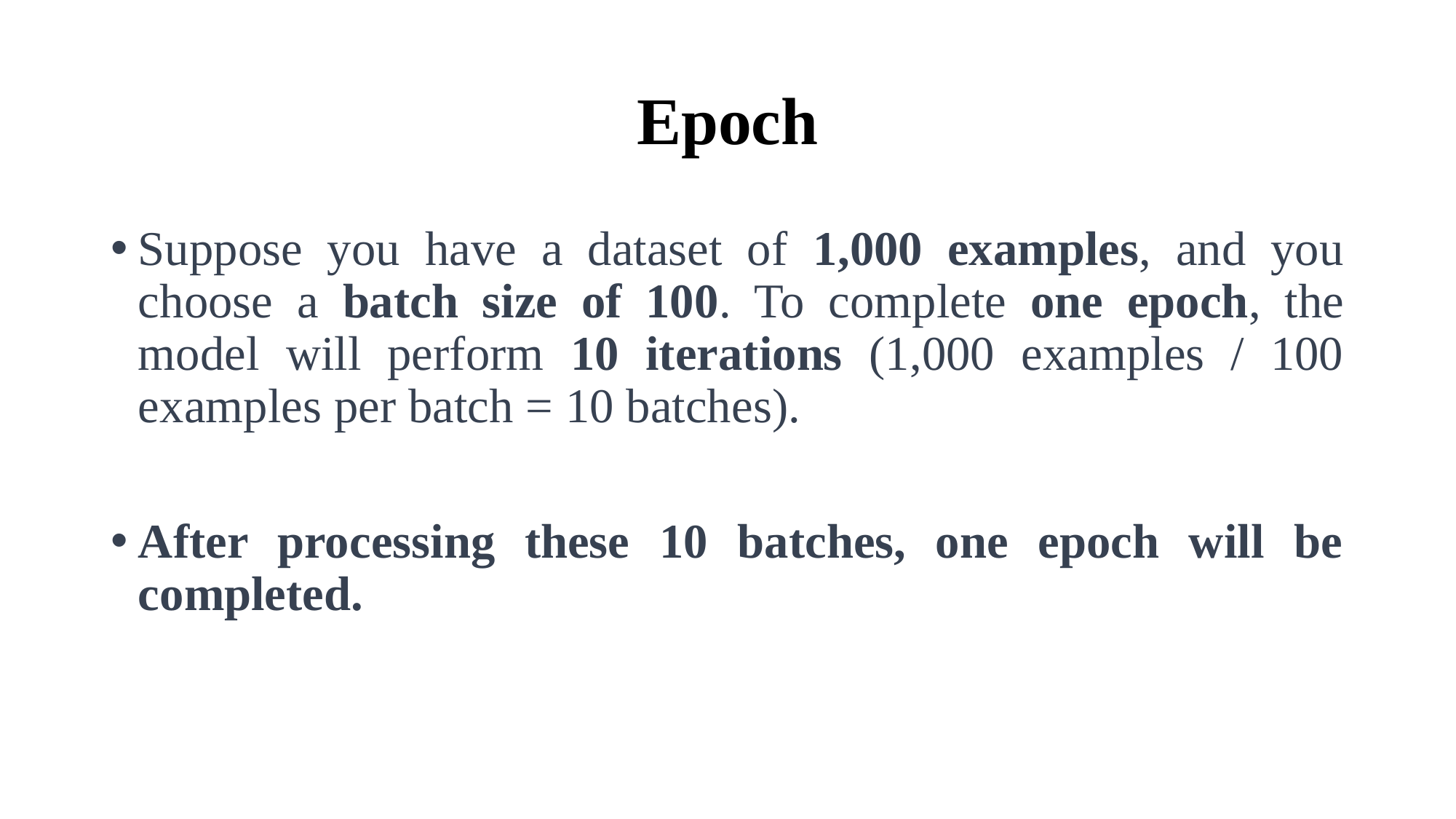

# Epoch
Suppose you have a dataset of 1,000 examples, and you choose a batch size of 100. To complete one epoch, the model will perform 10 iterations (1,000 examples / 100 examples per batch = 10 batches).

After processing these 10 batches, one epoch will be completed.